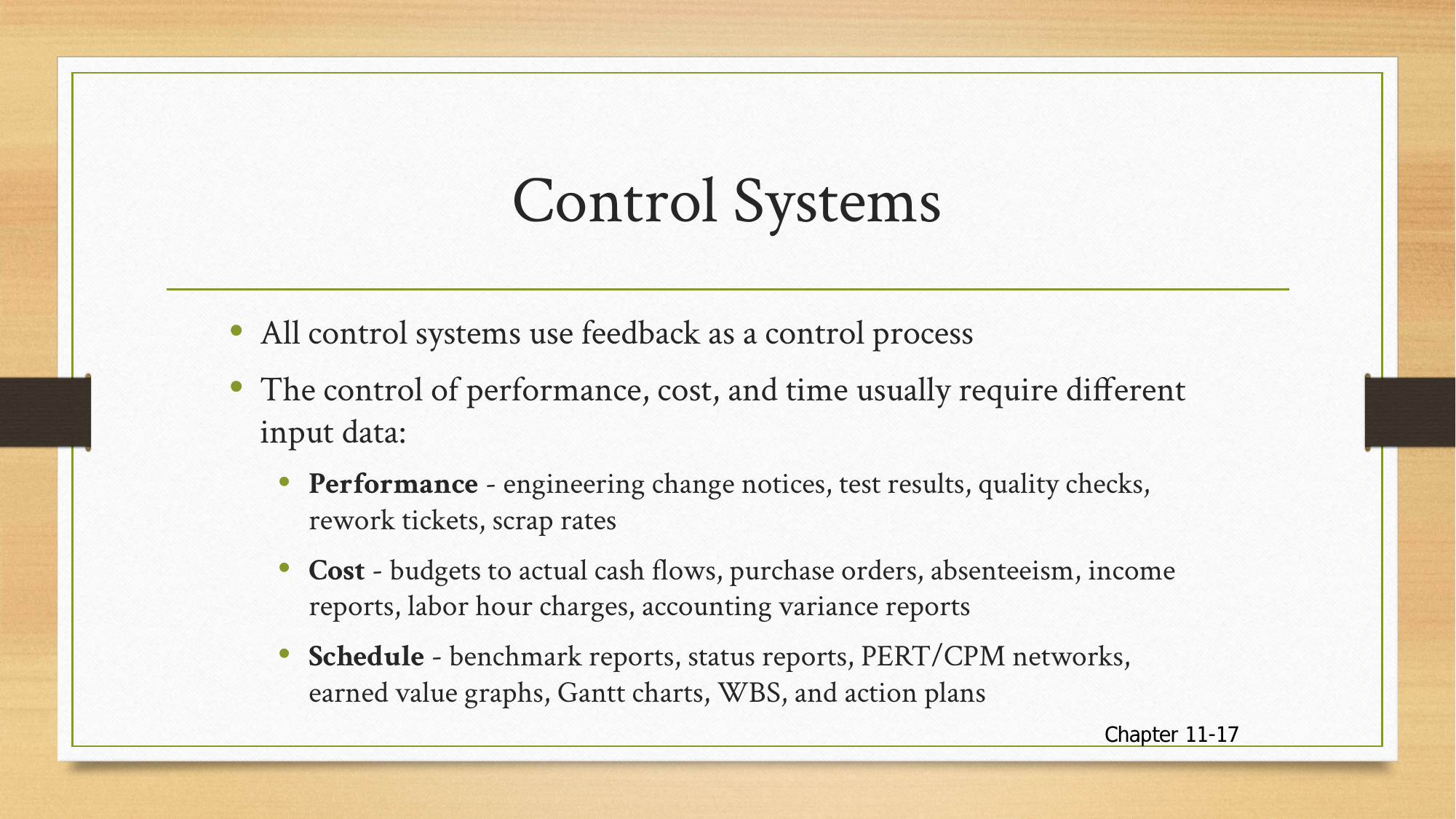

# Control Systems
All control systems use feedback as a control process
The control of performance, cost, and time usually require different input data:
Performance - engineering change notices, test results, quality checks, rework tickets, scrap rates
Cost - budgets to actual cash flows, purchase orders, absenteeism, income reports, labor hour charges, accounting variance reports
Schedule - benchmark reports, status reports, PERT/CPM networks, earned value graphs, Gantt charts, WBS, and action plans

Chapter 11-17